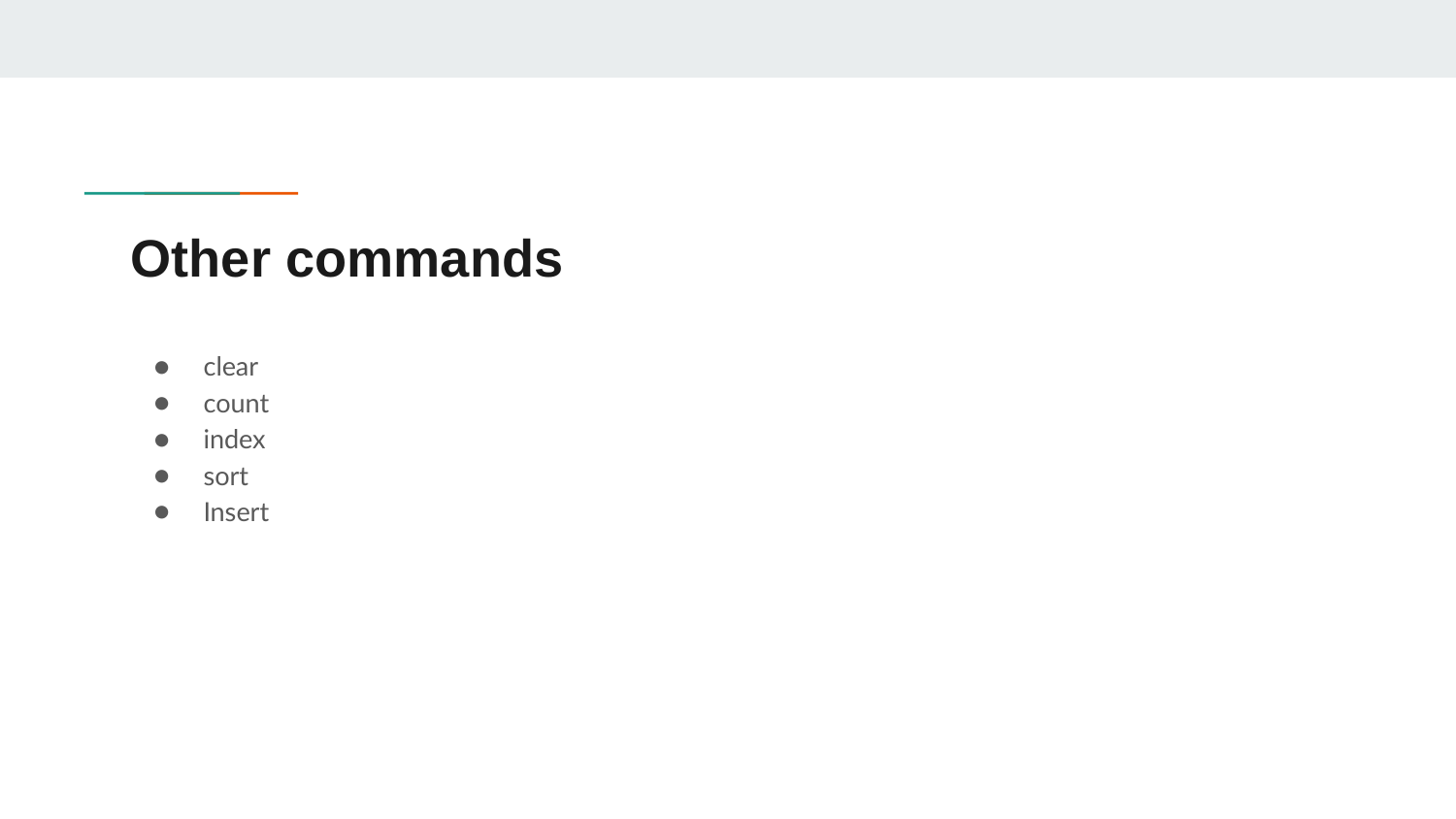

# Other commands
clear
count
index
sort
Insert